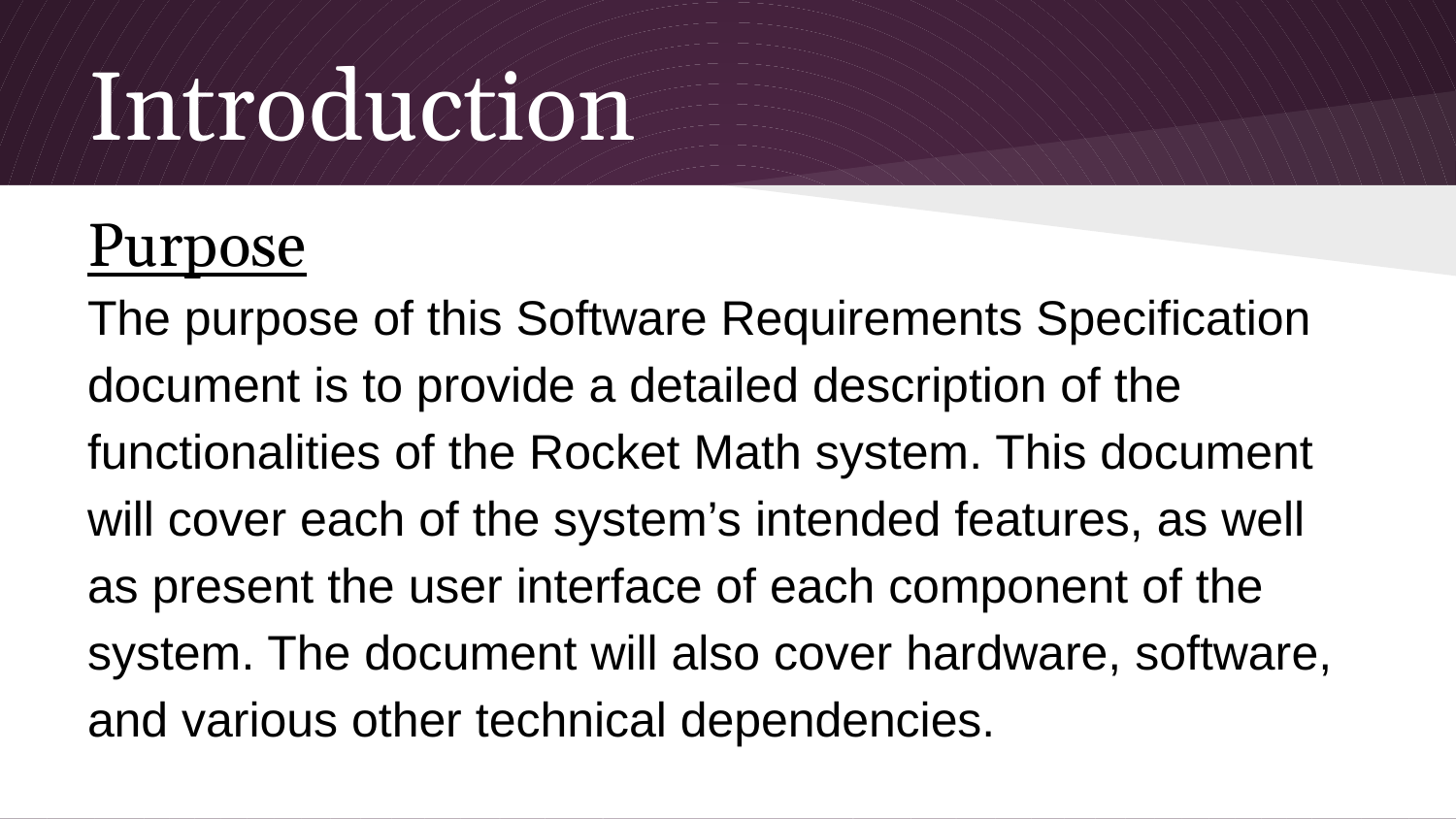

# Introduction
Purpose
The purpose of this Software Requirements Specification document is to provide a detailed description of the functionalities of the Rocket Math system. This document will cover each of the system’s intended features, as well as present the user interface of each component of the system. The document will also cover hardware, software, and various other technical dependencies.